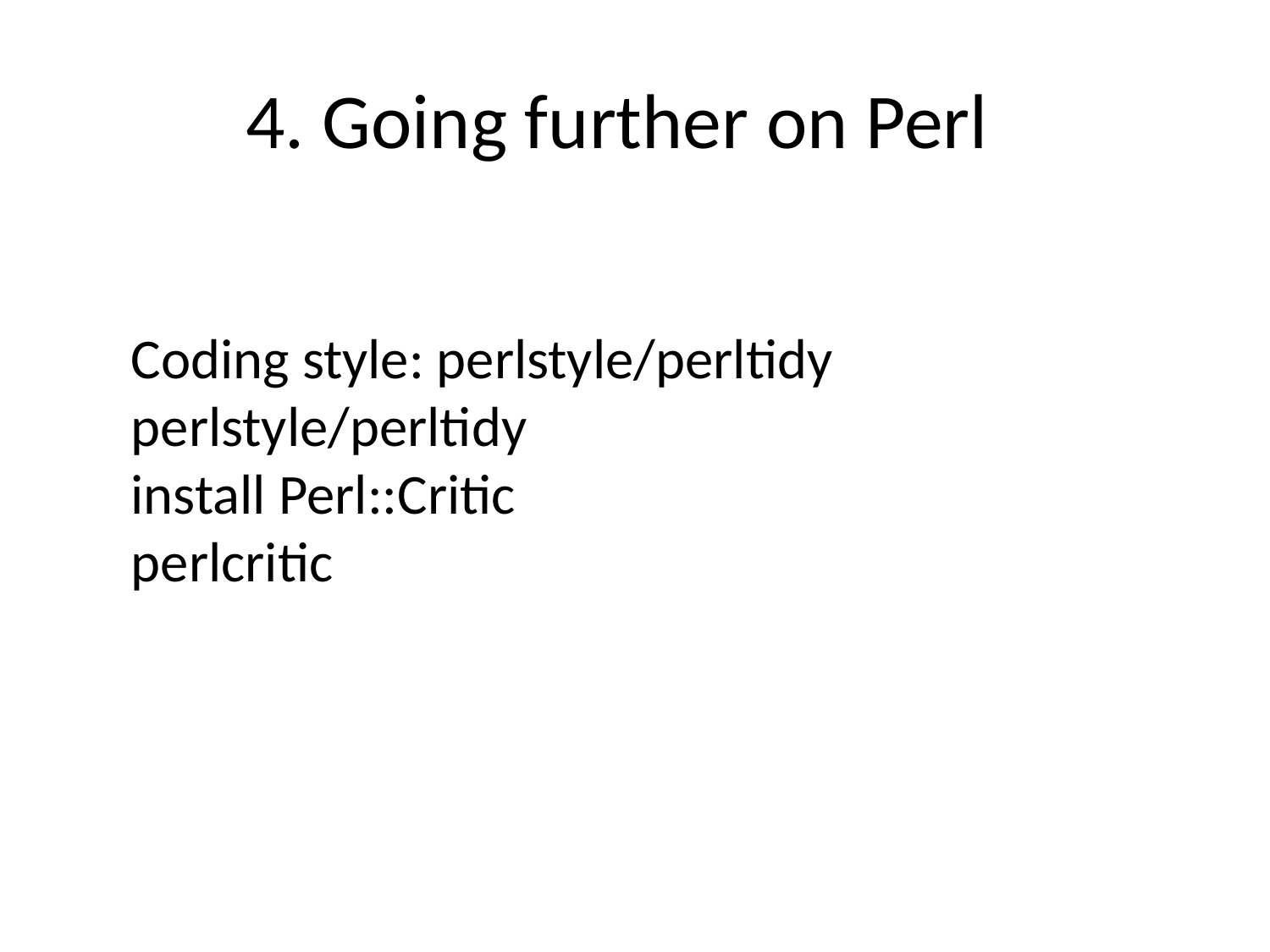

4. Going further on Perl
Coding style: perlstyle/perltidy
perlstyle/perltidy
install Perl::Critic
perlcritic